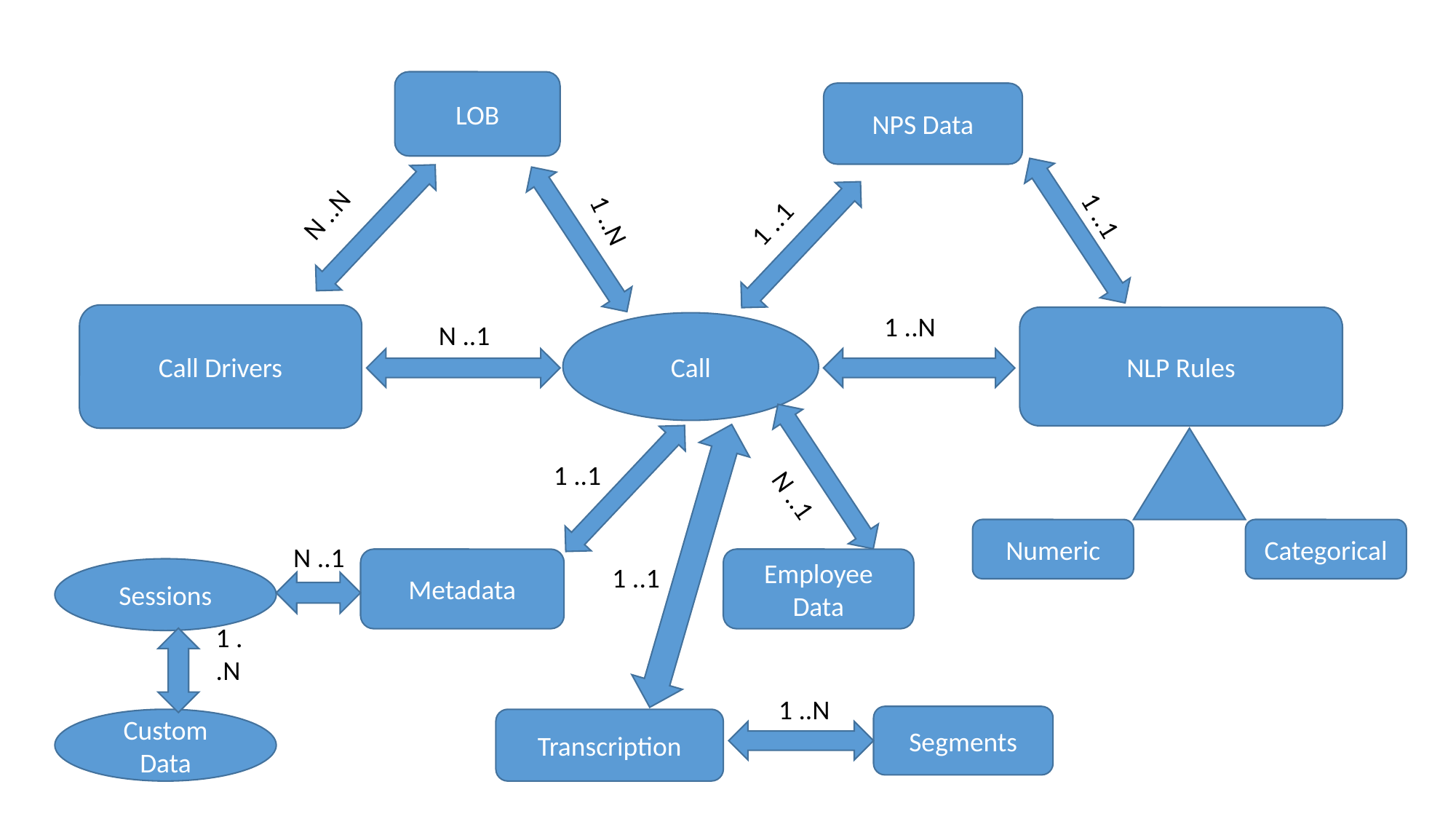

LOB
NPS Data
N ..N
1 ..1
1 ..1

1 ..N

1 ..N
Call Drivers
NLP Rules
N ..1
Call

1 ..1

N ..1
Numeric
Categorical
N ..1

Metadata
Employee Data
1 ..1
Sessions

1 ..N

1 ..N
Segments
Custom Data
Transcription